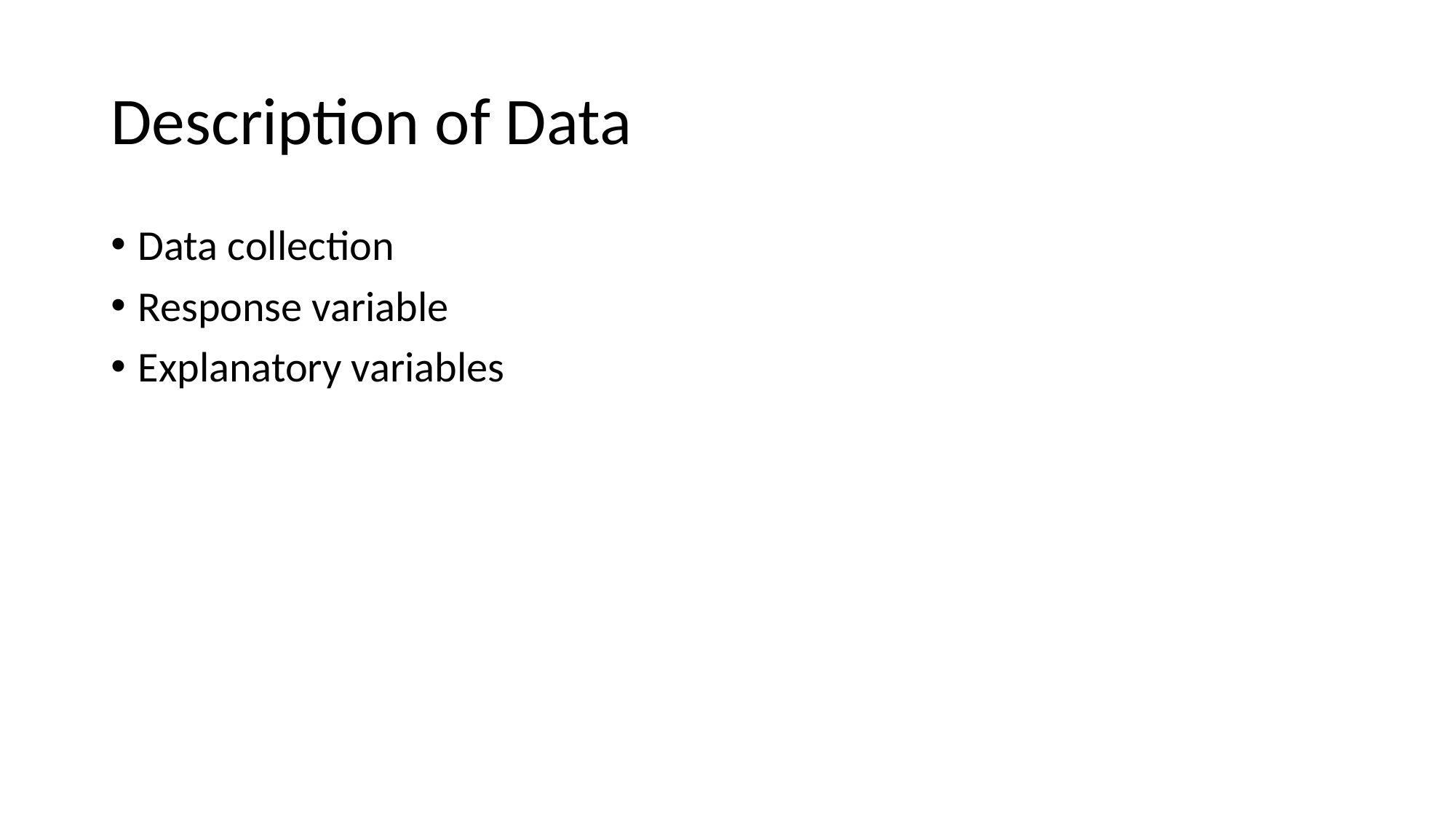

# Description of Data
Data collection
Response variable
Explanatory variables